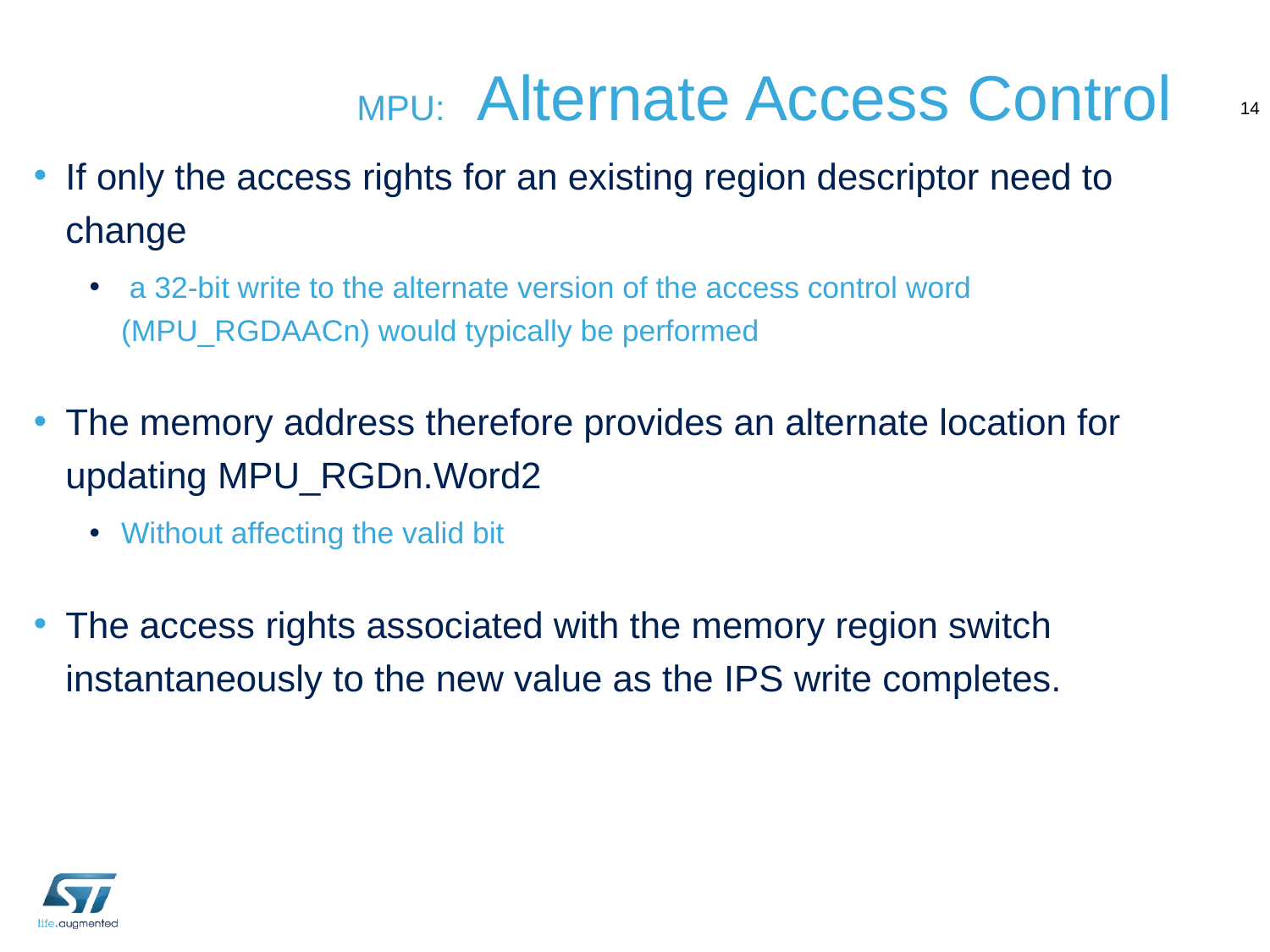

# MPU:  Alternate Access Control
14
If only the access rights for an existing region descriptor need to change
 a 32-bit write to the alternate version of the access control word (MPU_RGDAACn) would typically be performed
The memory address therefore provides an alternate location for updating MPU_RGDn.Word2
Without affecting the valid bit
The access rights associated with the memory region switch instantaneously to the new value as the IPS write completes.